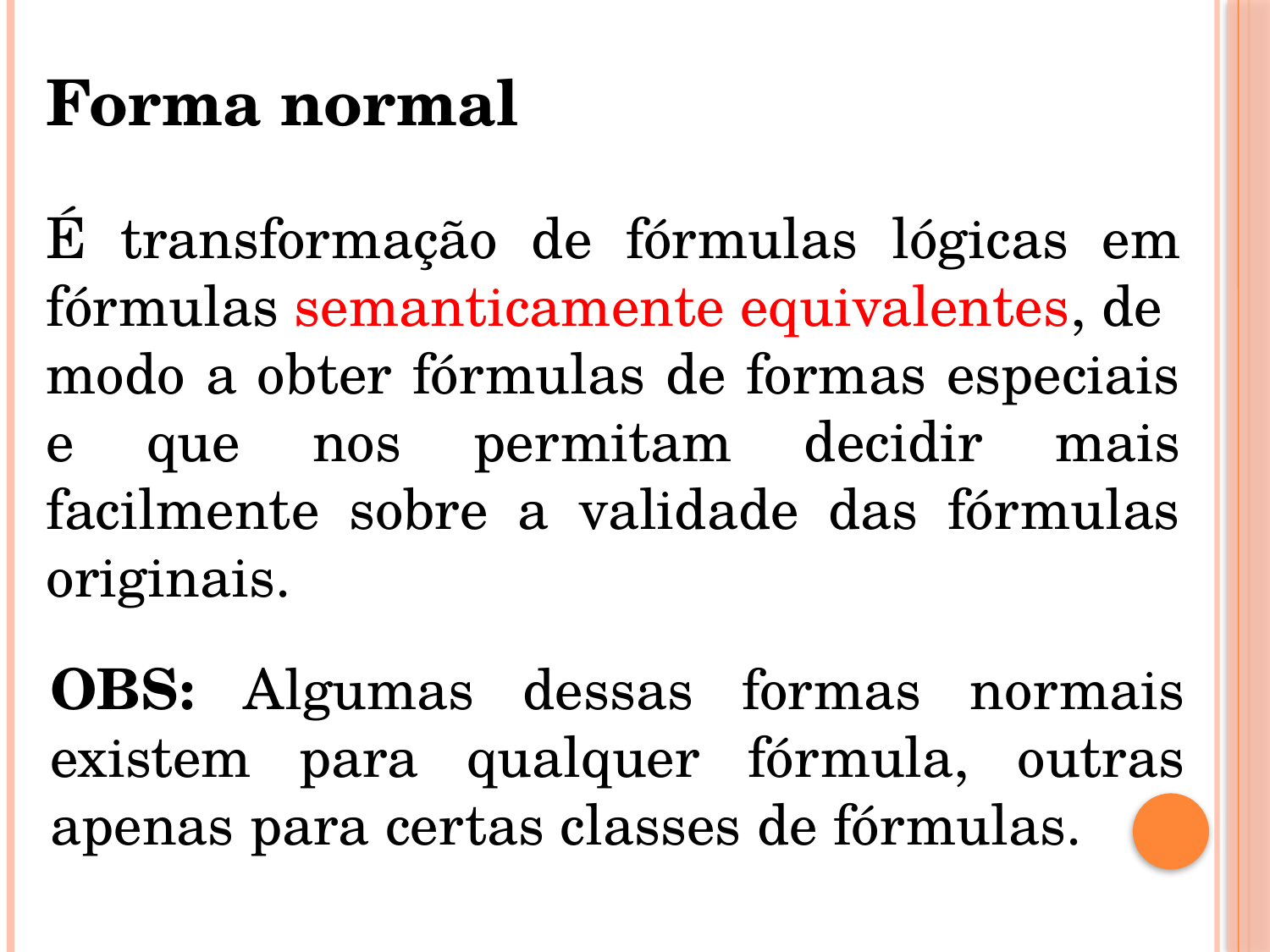

Forma normal
É transformação de fórmulas lógicas em fórmulas semanticamente equivalentes, de
modo a obter fórmulas de formas especiais e que nos permitam decidir mais facilmente sobre a validade das fórmulas originais.
OBS: Algumas dessas formas normais existem para qualquer fórmula, outras apenas para certas classes de fórmulas.